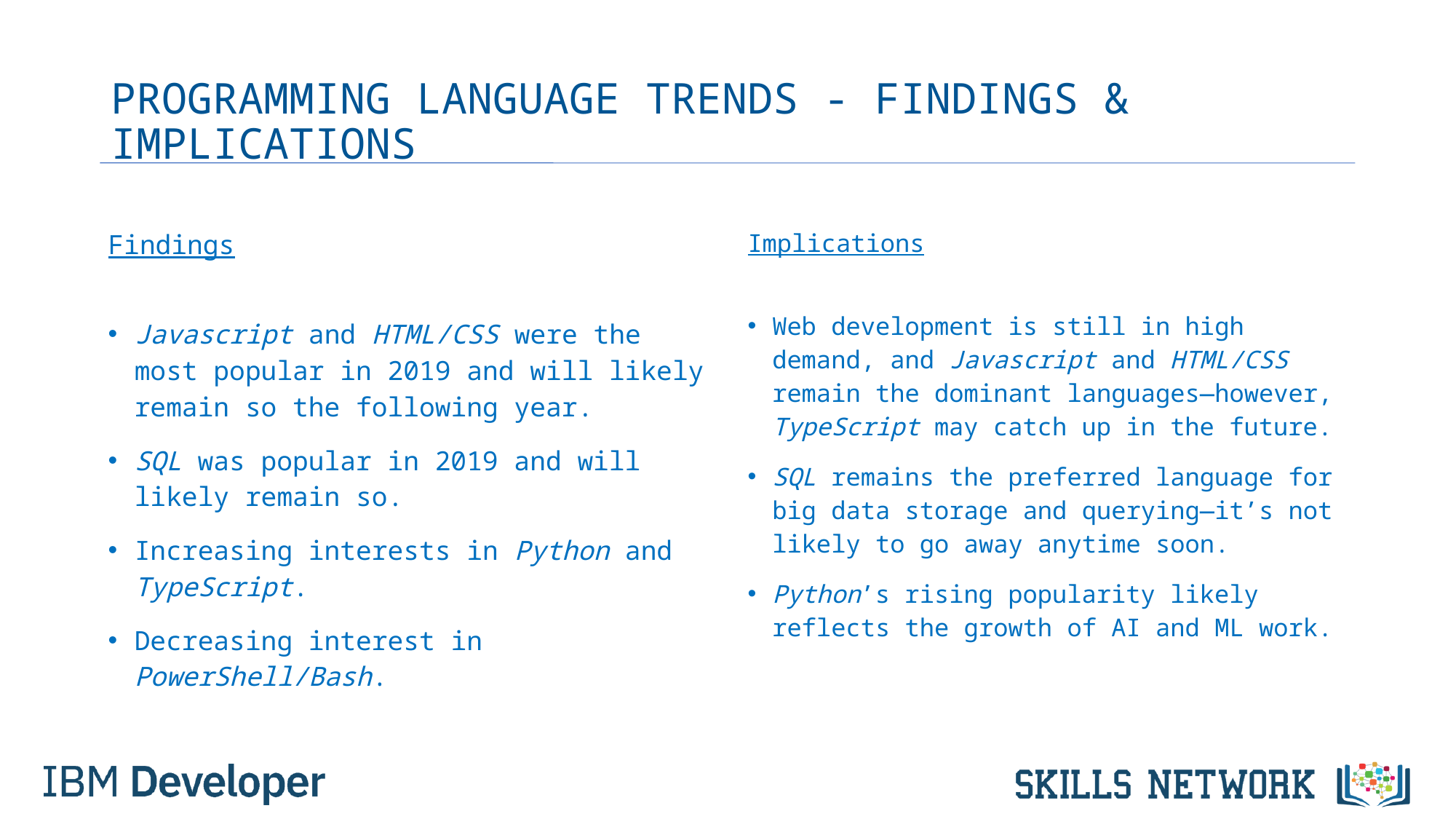

# PROGRAMMING LANGUAGE TRENDS - FINDINGS & IMPLICATIONS
Findings

Javascript and HTML/CSS were the most popular in 2019 and will likely remain so the following year.
SQL was popular in 2019 and will likely remain so.
Increasing interests in Python and TypeScript.
Decreasing interest in PowerShell/Bash.
Implications

Web development is still in high demand, and Javascript and HTML/CSS remain the dominant languages—however, TypeScript may catch up in the future.
SQL remains the preferred language for big data storage and querying—it’s not likely to go away anytime soon.
Python’s rising popularity likely reflects the growth of AI and ML work.